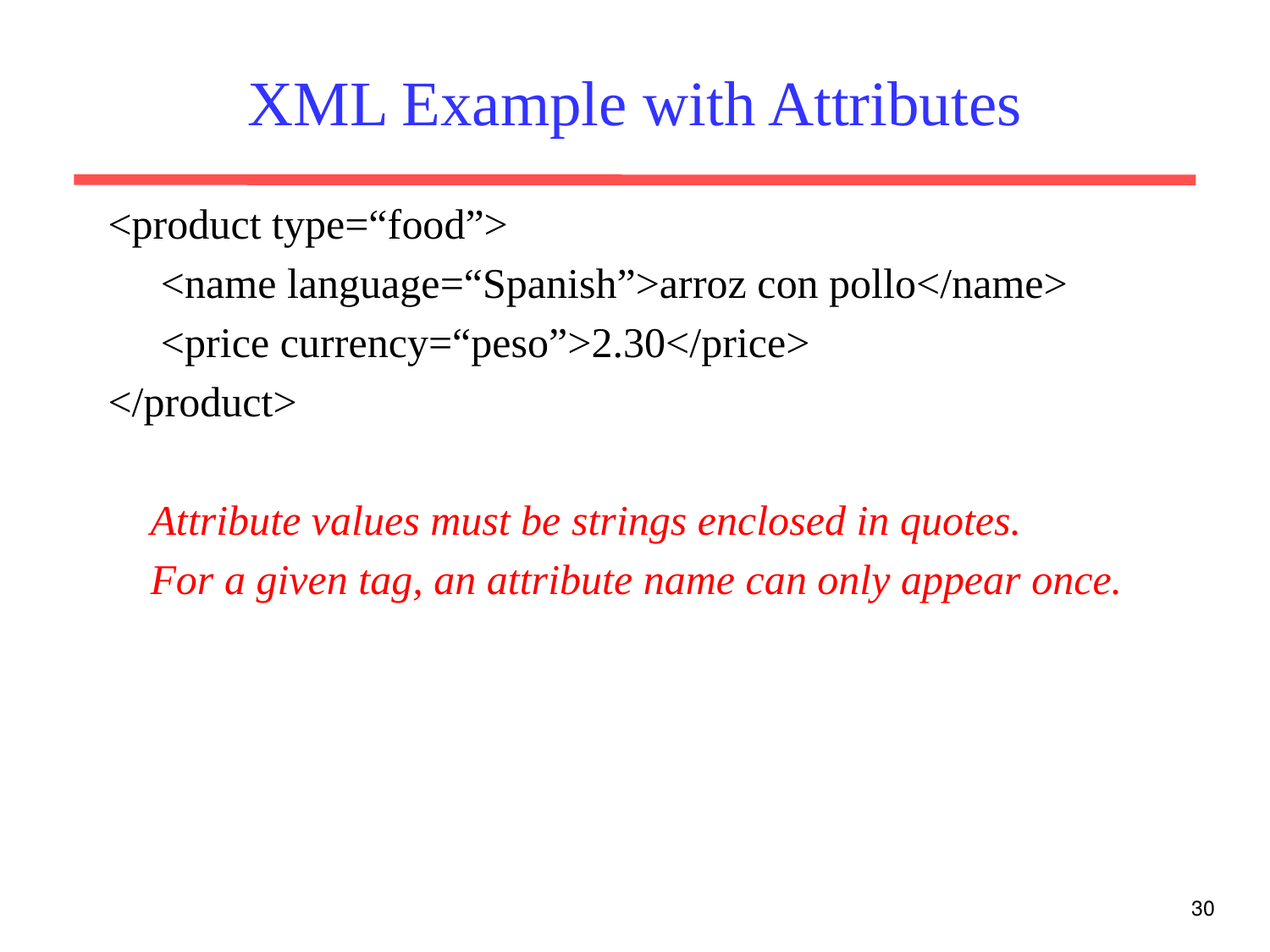

# XML Example with Attributes
<product type=“food”>
     <name language=“Spanish”>arroz con pollo</name>
     <price currency=“peso”>2.30</price>
</product>

    Attribute values must be strings enclosed in quotes.
    For a given tag, an attribute name can only appear once.

30